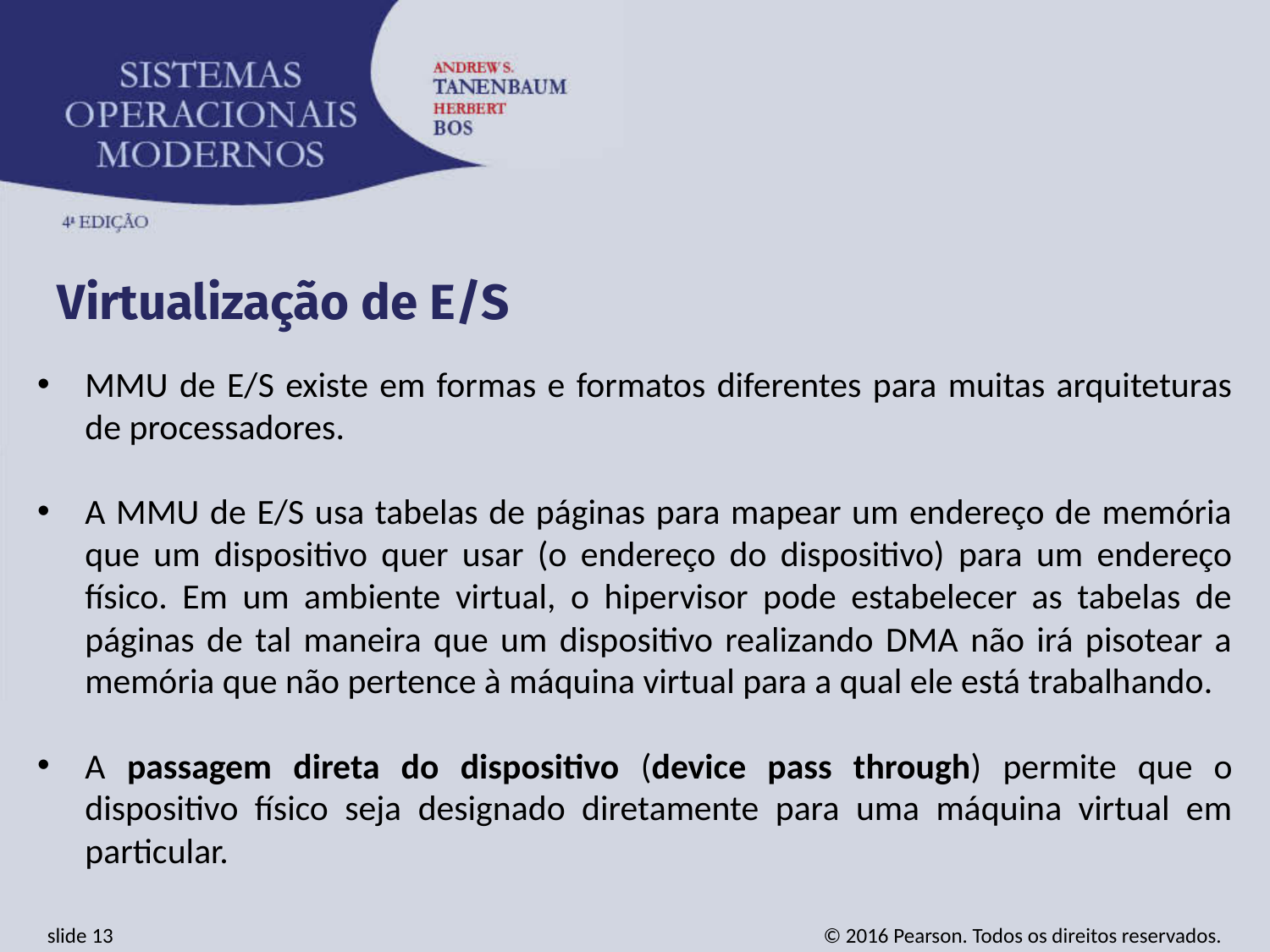

Virtualização de E/S
MMU de E/S existe em formas e formatos diferentes para muitas arquiteturas de processadores.

A MMU de E/S usa tabelas de páginas para mapear um endereço de memória que um dispositivo quer usar (o endereço do dispositivo) para um endereço físico. Em um ambiente virtual, o hipervisor pode estabelecer as tabelas de páginas de tal maneira que um dispositivo realizando DMA não irá pisotear a memória que não pertence à máquina virtual para a qual ele está trabalhando.

A passagem direta do dispositivo (device pass through) permite que o dispositivo físico seja designado diretamente para uma máquina virtual em particular.